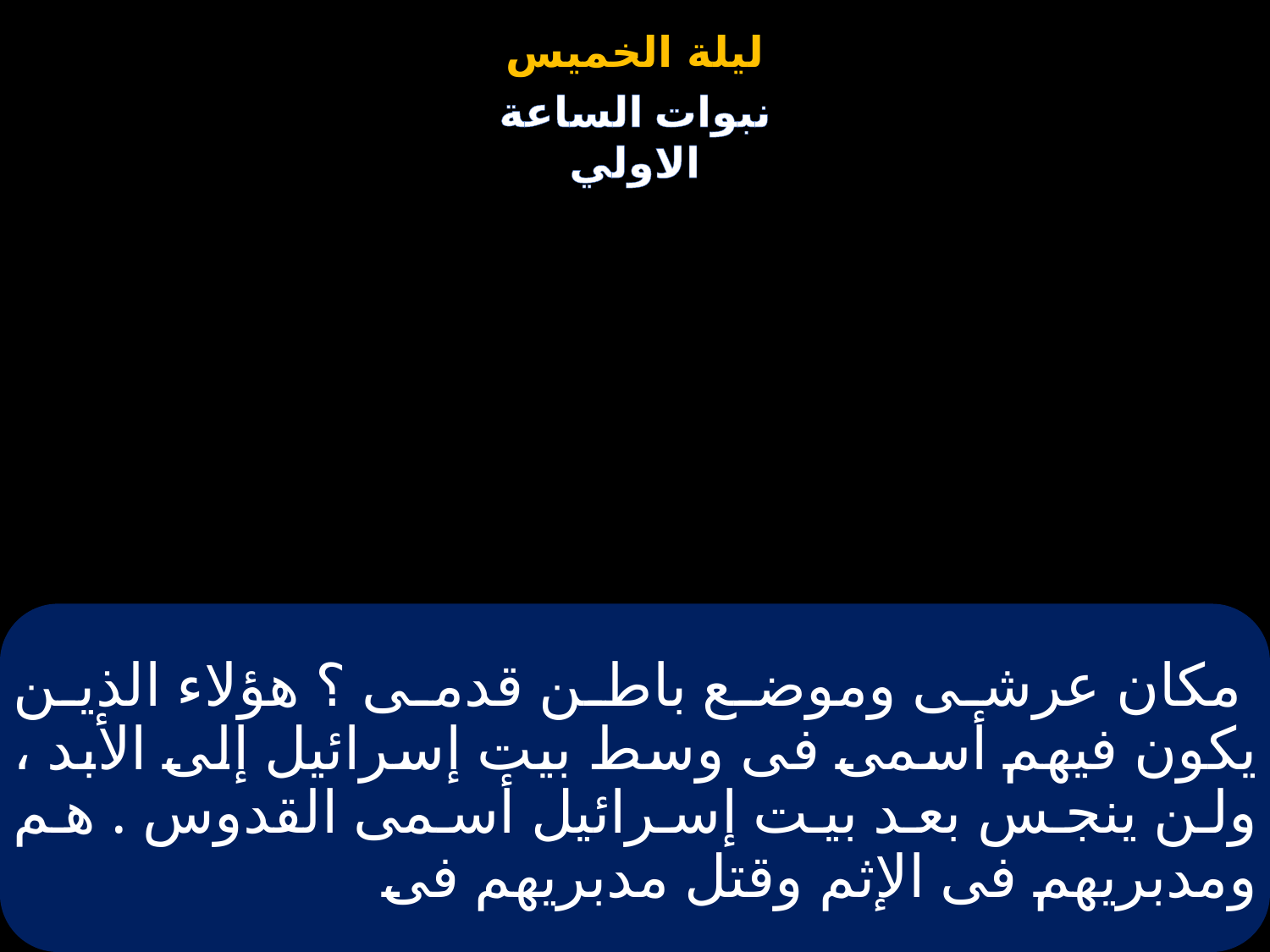

# مكان عرشى وموضع باطن قدمى ؟ هؤلاء الذين يكون فيهم أسمى فى وسط بيت إسرائيل إلى الأبد ، ولن ينجس بعد بيت إسرائيل أسمى القدوس . هم ومدبريهم فى الإثم وقتل مدبريهم فى